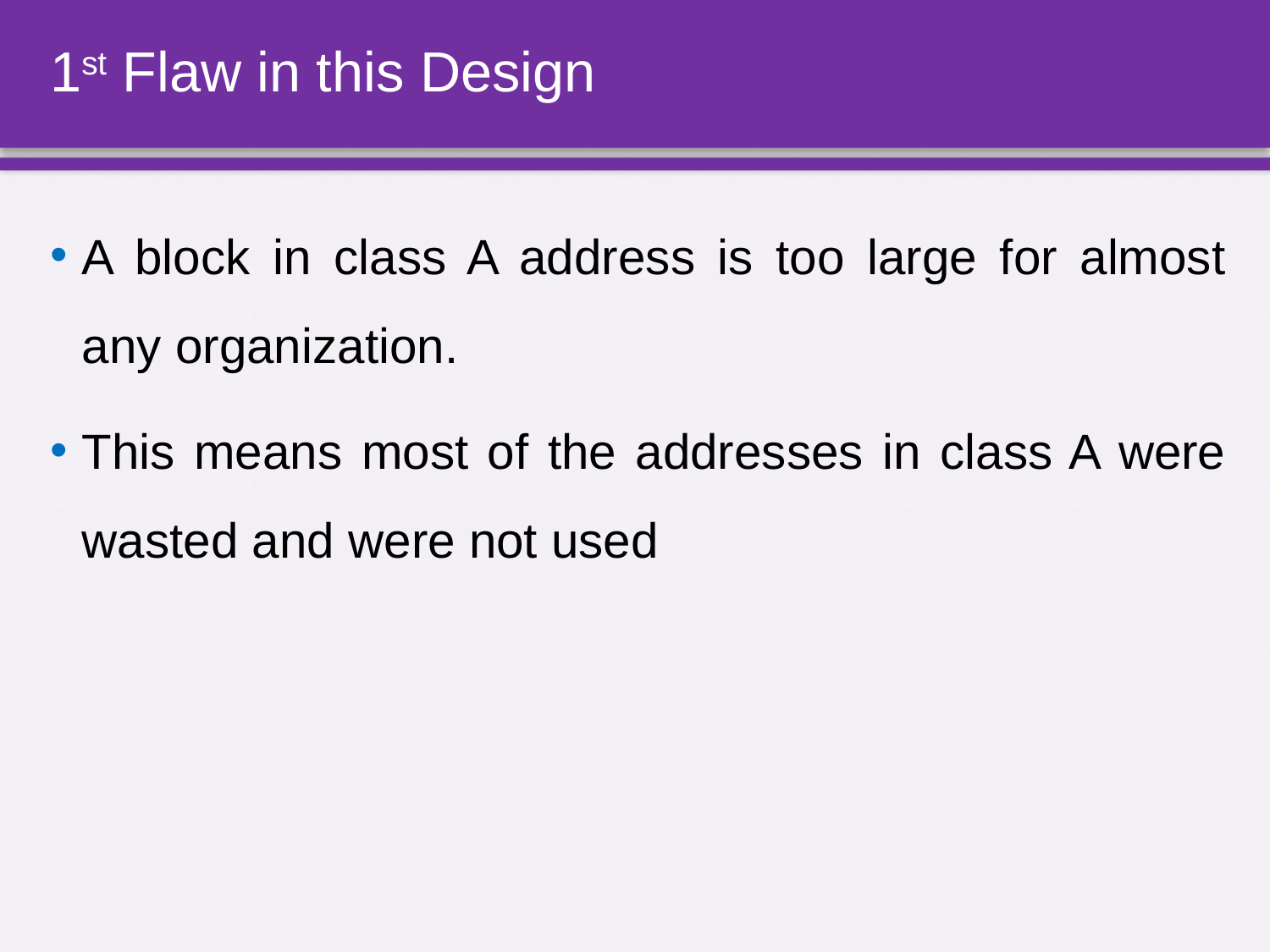

# 1st Flaw in this Design
A block in class A address is too large for almost any organization.
This means most of the addresses in class A were wasted and were not used